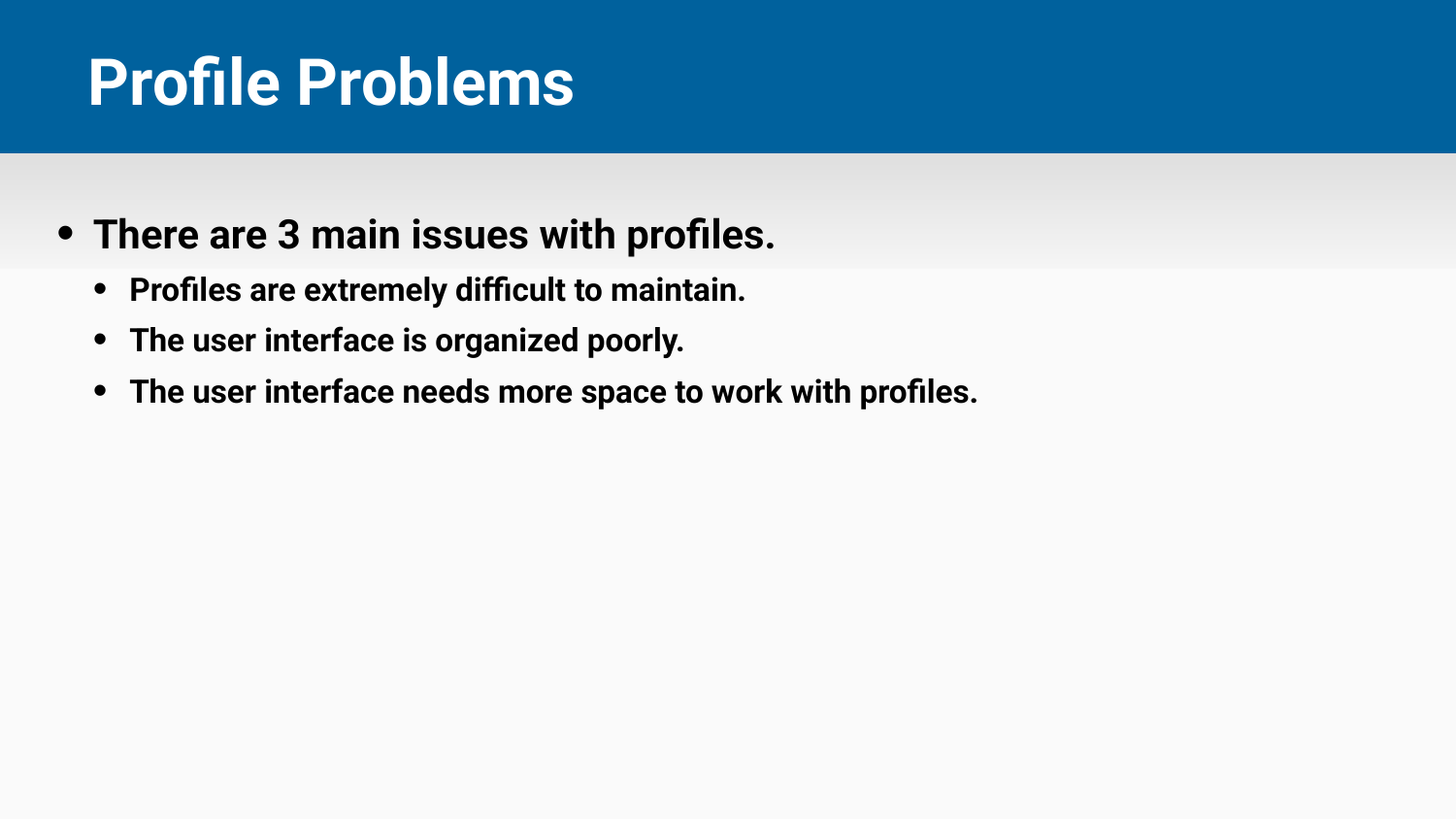

# Profile Problems
There are 3 main issues with profiles.
Profiles are extremely difficult to maintain.
The user interface is organized poorly.
The user interface needs more space to work with profiles.